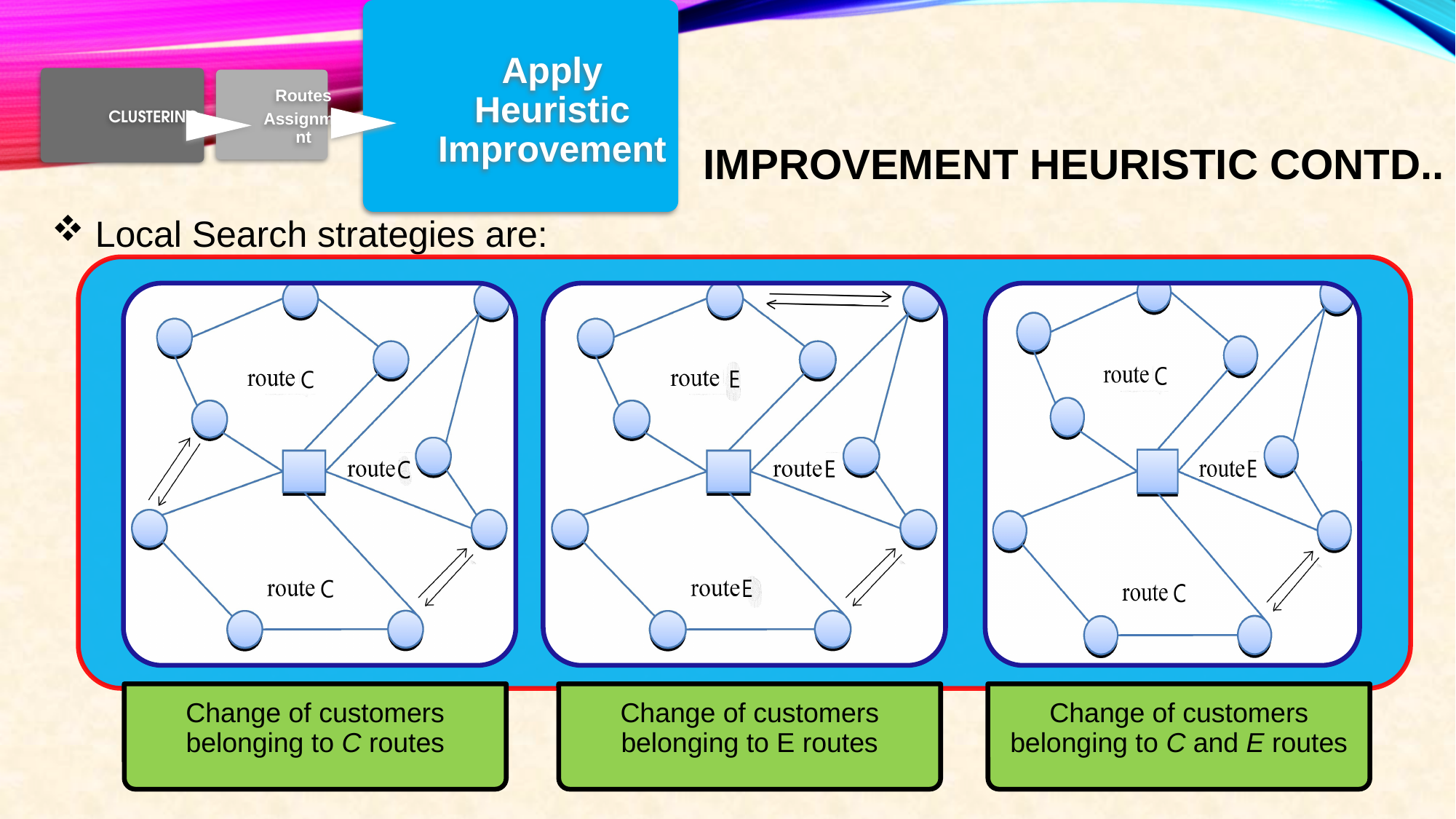

CLUSTERING

Routes
Assignment

Apply Heuristic Improvement
# Improvement Heuristic CONTD..
 Local Search strategies are:

Change of customers belonging to C routes
Change of customers belonging to E routes
Change of customers belonging to C and E routes